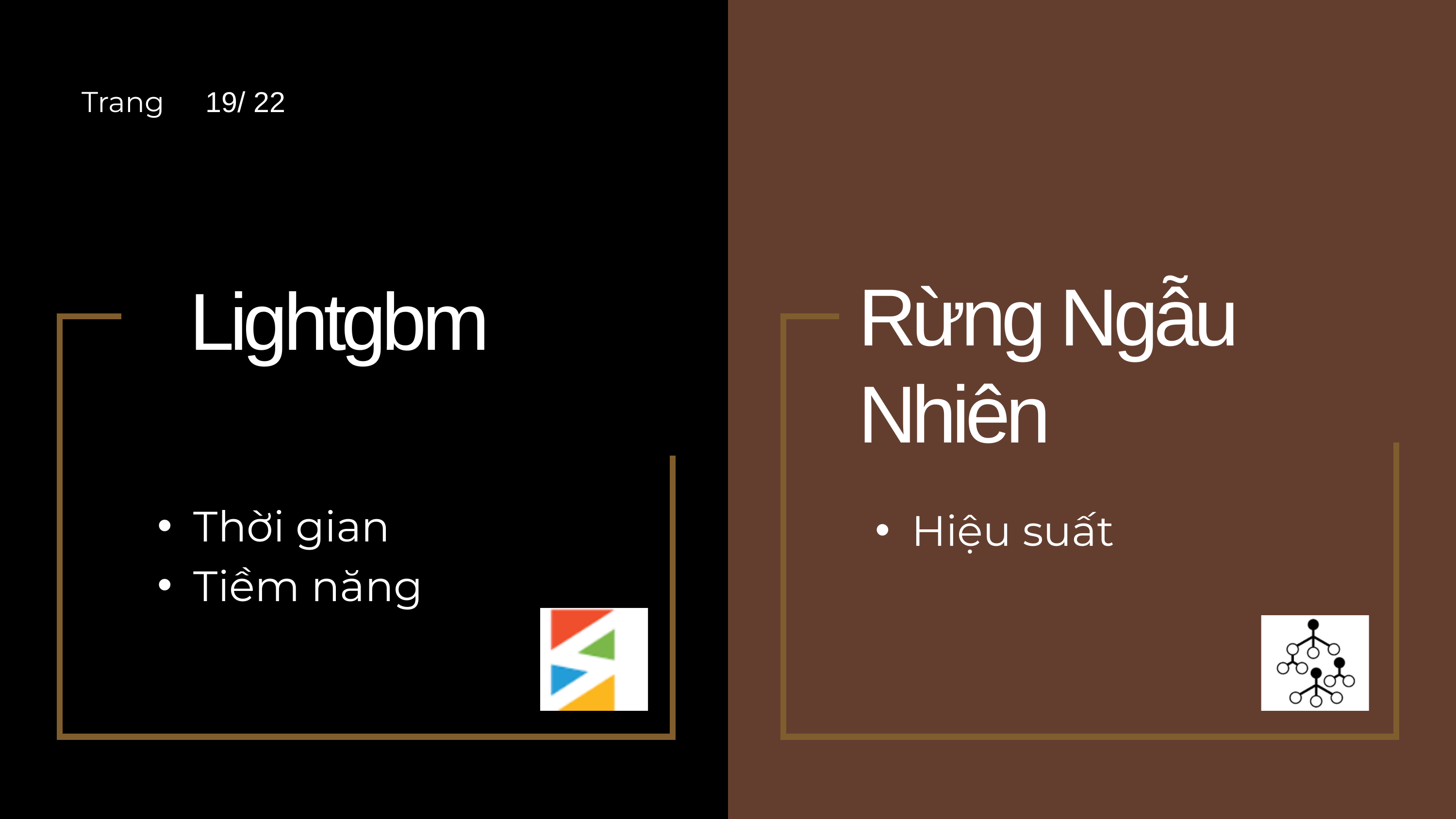

Trang
19/ 22

Rừng Ngẫu Nhiên
Lightgbm

Thời gian
Tiềm năng
Hiệu suất